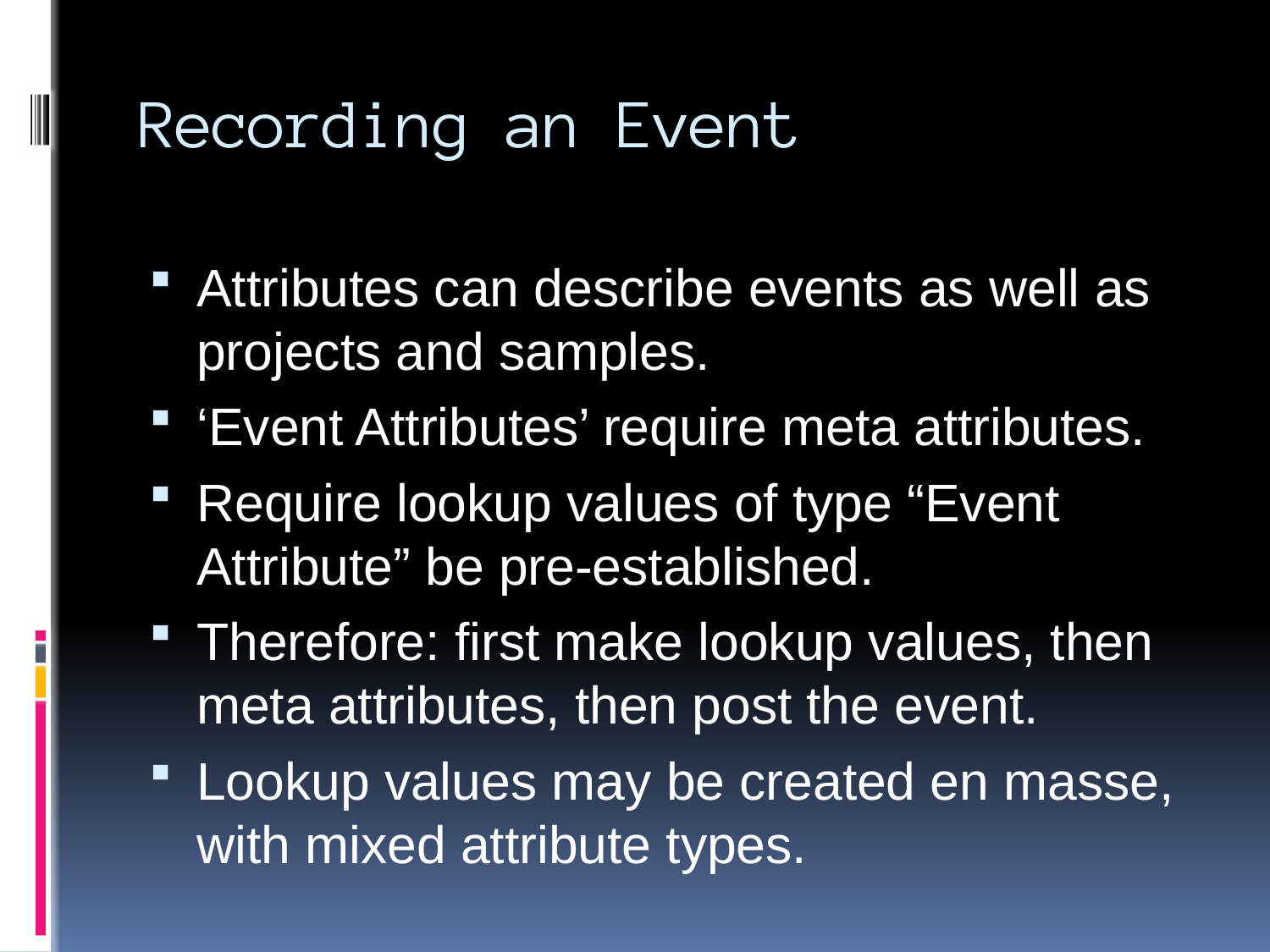

# Recording an Event
Attributes can describe events as well as projects and samples.
‘Event Attributes’ require meta attributes.
Require lookup values of type “Event Attribute” be pre-established.
Therefore: first make lookup values, then meta attributes, then post the event.
Lookup values may be created en masse, with mixed attribute types.